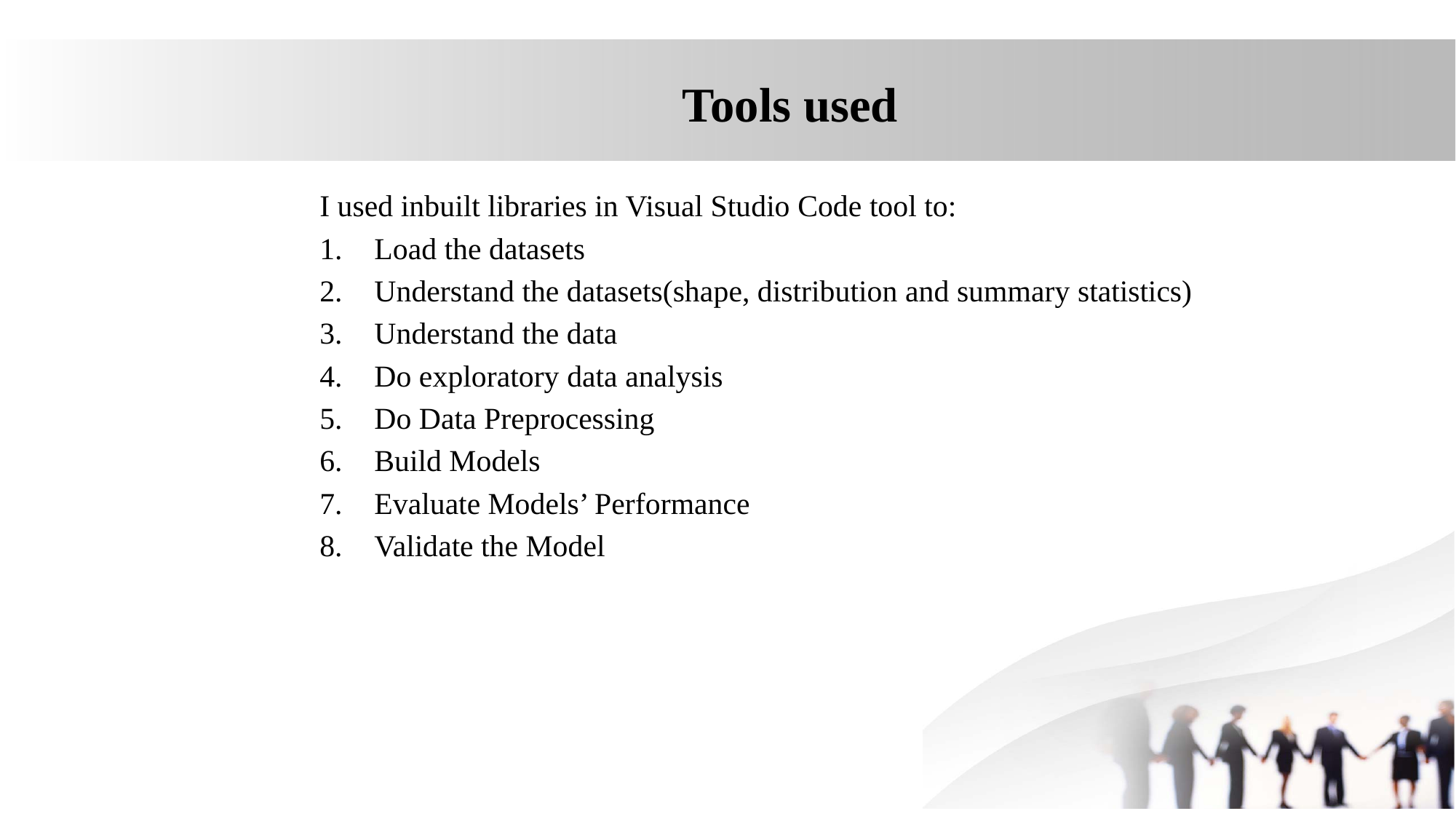

# Tools used

I used inbuilt libraries in Visual Studio Code tool to:
Load the datasets
Understand the datasets(shape, distribution and summary statistics)
Understand the data
Do exploratory data analysis
Do Data Preprocessing
Build Models
Evaluate Models’ Performance
Validate the Model